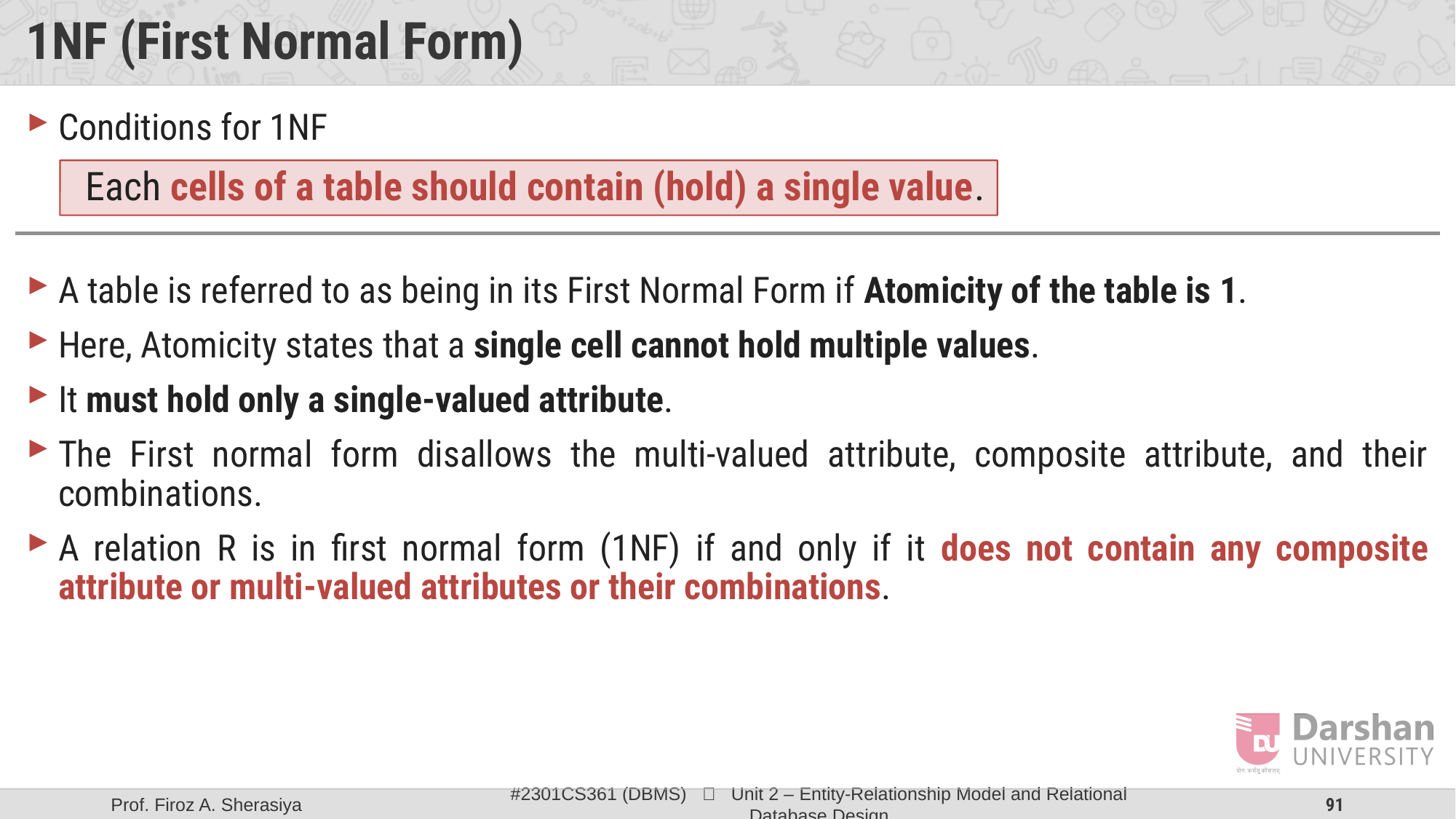

# 1NF (First Normal Form)
Conditions for 1NF

A table is referred to as being in its First Normal Form if Atomicity of the table is 1.
Here, Atomicity states that a single cell cannot hold multiple values.
It must hold only a single-valued attribute.
The First normal form disallows the multi-valued attribute, composite attribute, and their combinations.
A relation R is in first normal form (1NF) if and only if it does not contain any composite attribute or multi-valued attributes or their combinations.
Each cells of a table should contain (hold) a single value.